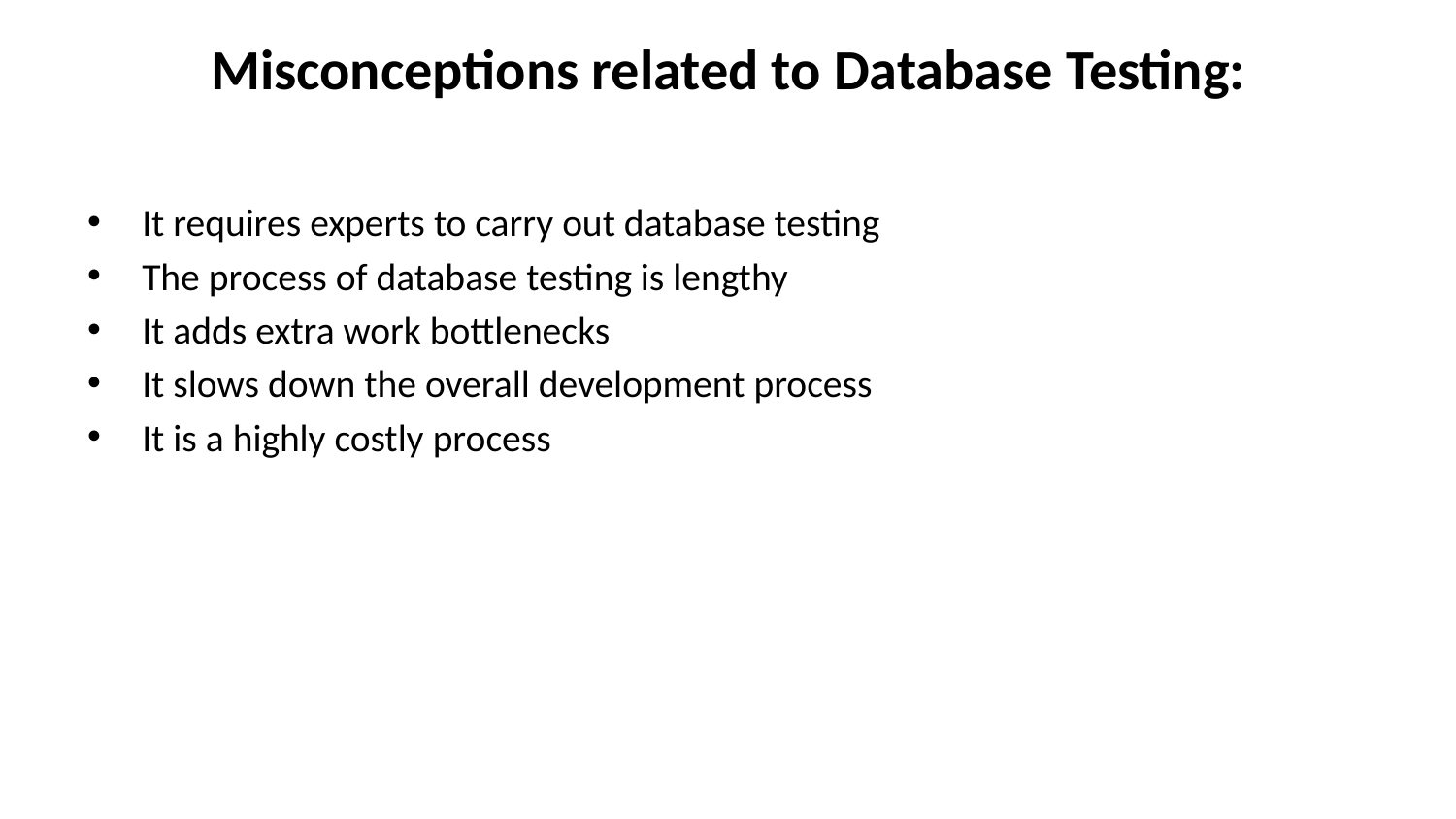

# Misconceptions related to Database Testing:
It requires experts to carry out database testing
The process of database testing is lengthy
It adds extra work bottlenecks
It slows down the overall development process
It is a highly costly process